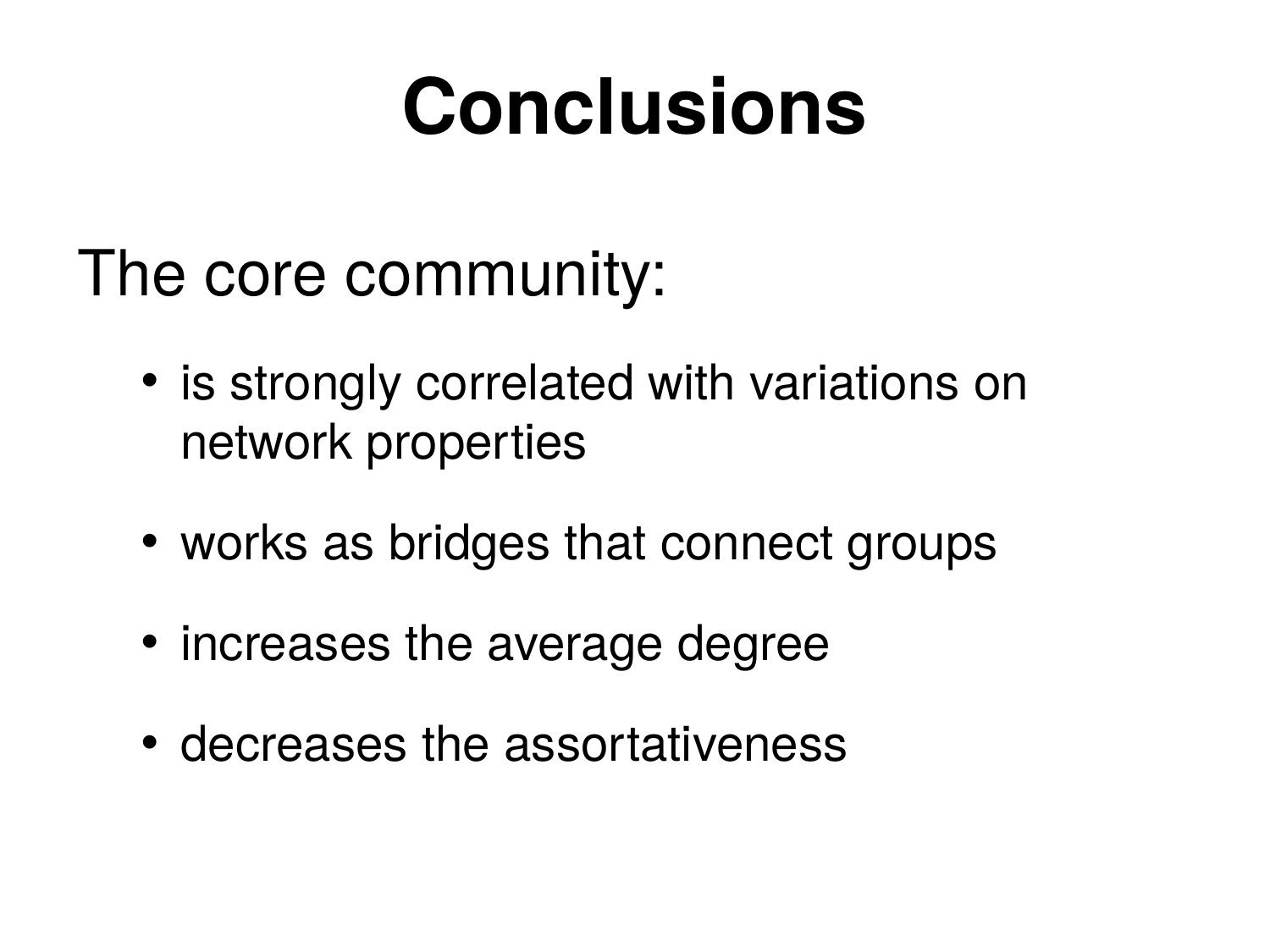

# Conclusions
The core community:
is strongly correlated with variations on network properties
works as bridges that connect groups
increases the average degree
decreases the assortativeness